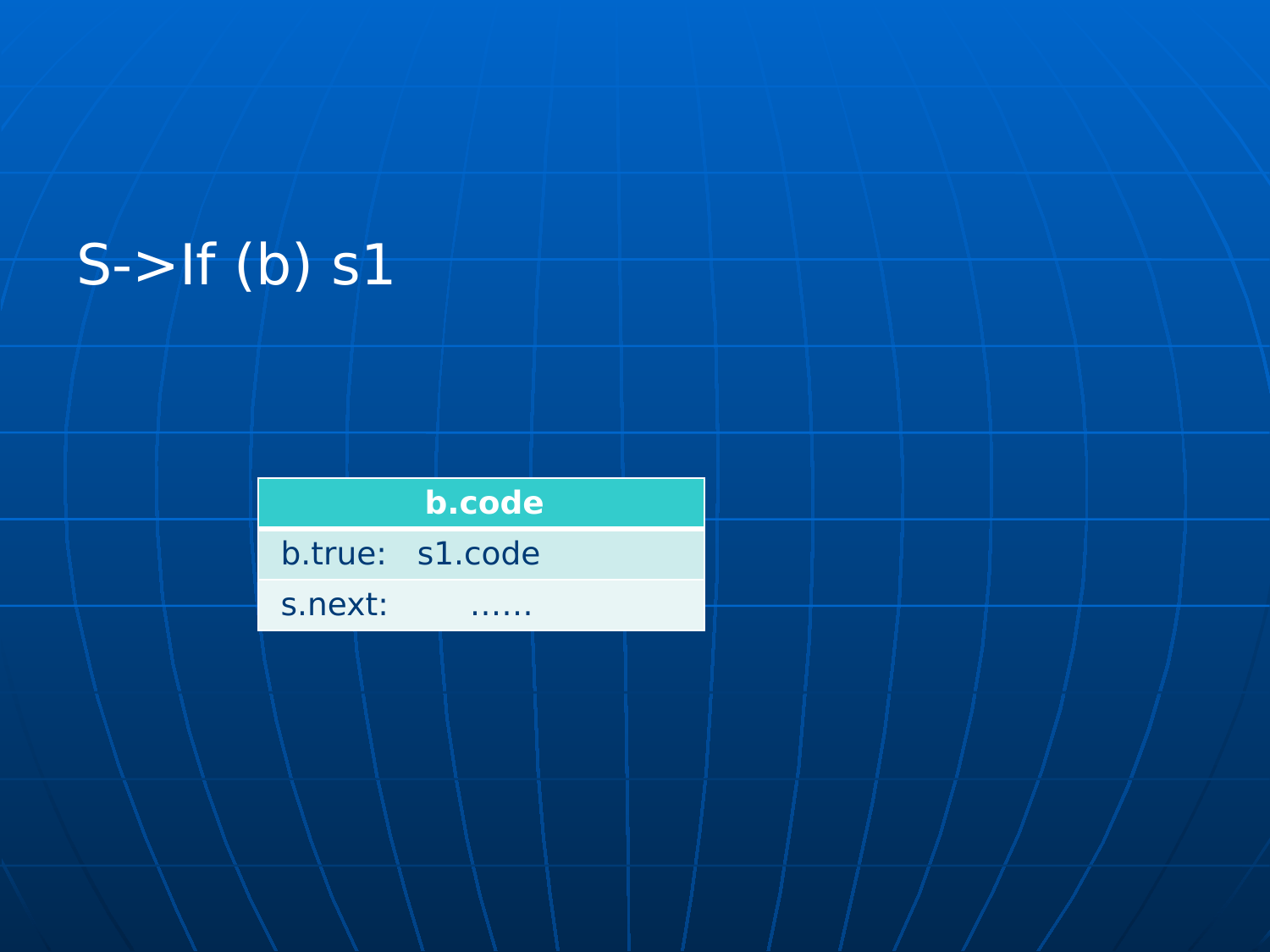

#
S->If (b) s1

| b.code |
| --- |
| b.true: s1.code |
| s.next: …… |